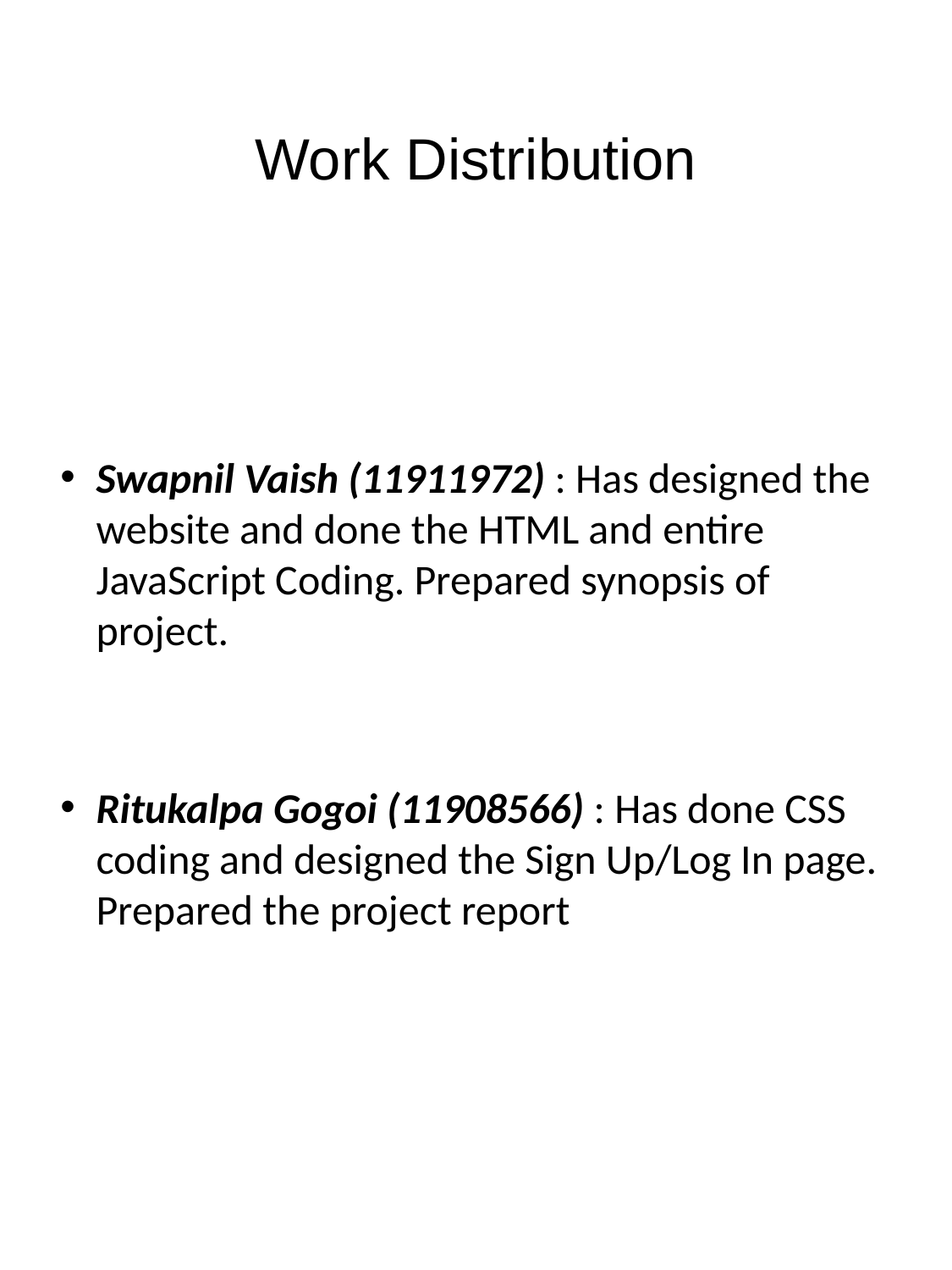

# Work Distribution
Swapnil Vaish (11911972) : Has designed the website and done the HTML and entire JavaScript Coding. Prepared synopsis of project.

Ritukalpa Gogoi (11908566) : Has done CSS coding and designed the Sign Up/Log In page. Prepared the project report